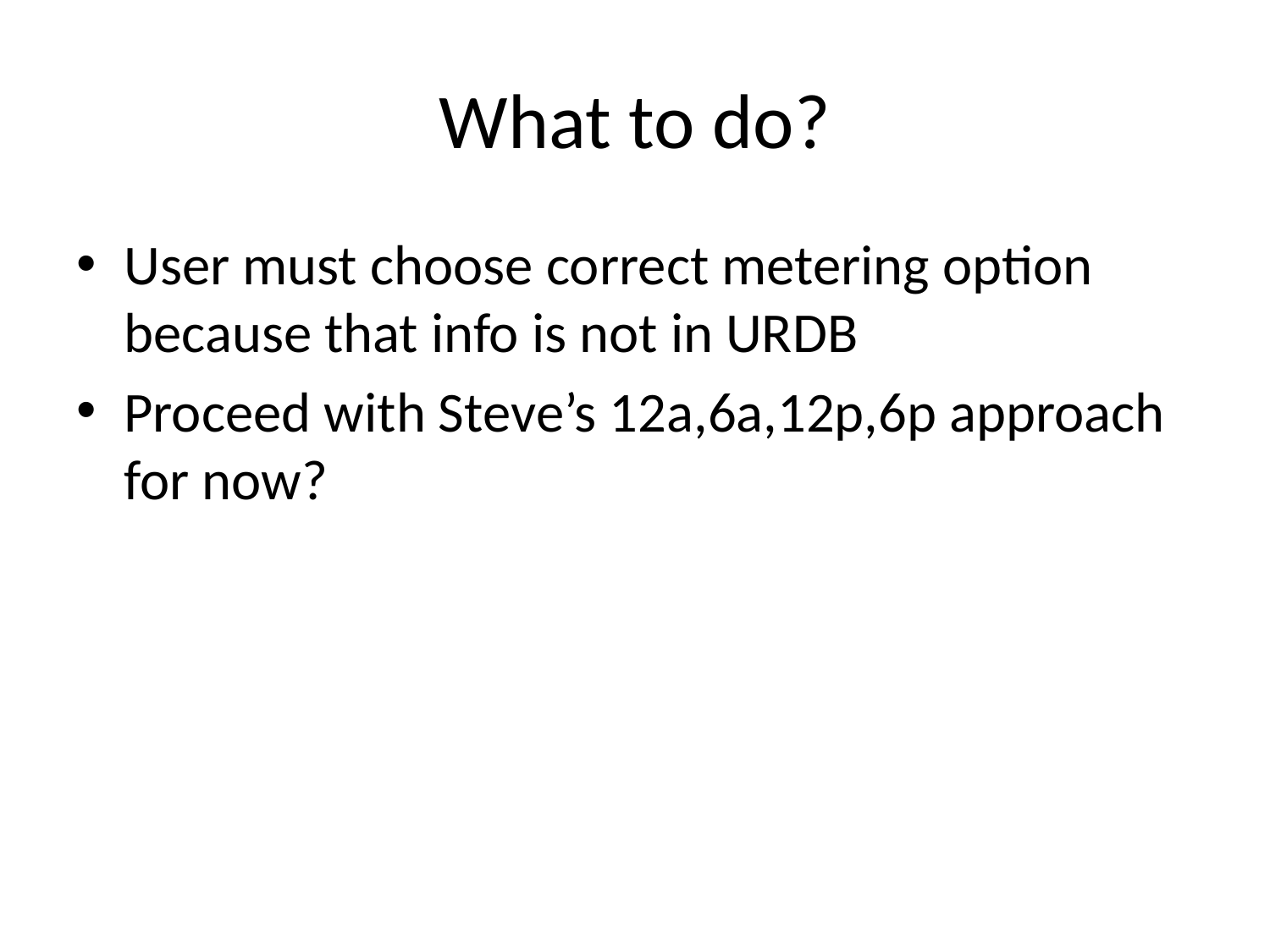

# What to do?
User must choose correct metering option because that info is not in URDB
Proceed with Steve’s 12a,6a,12p,6p approach for now?